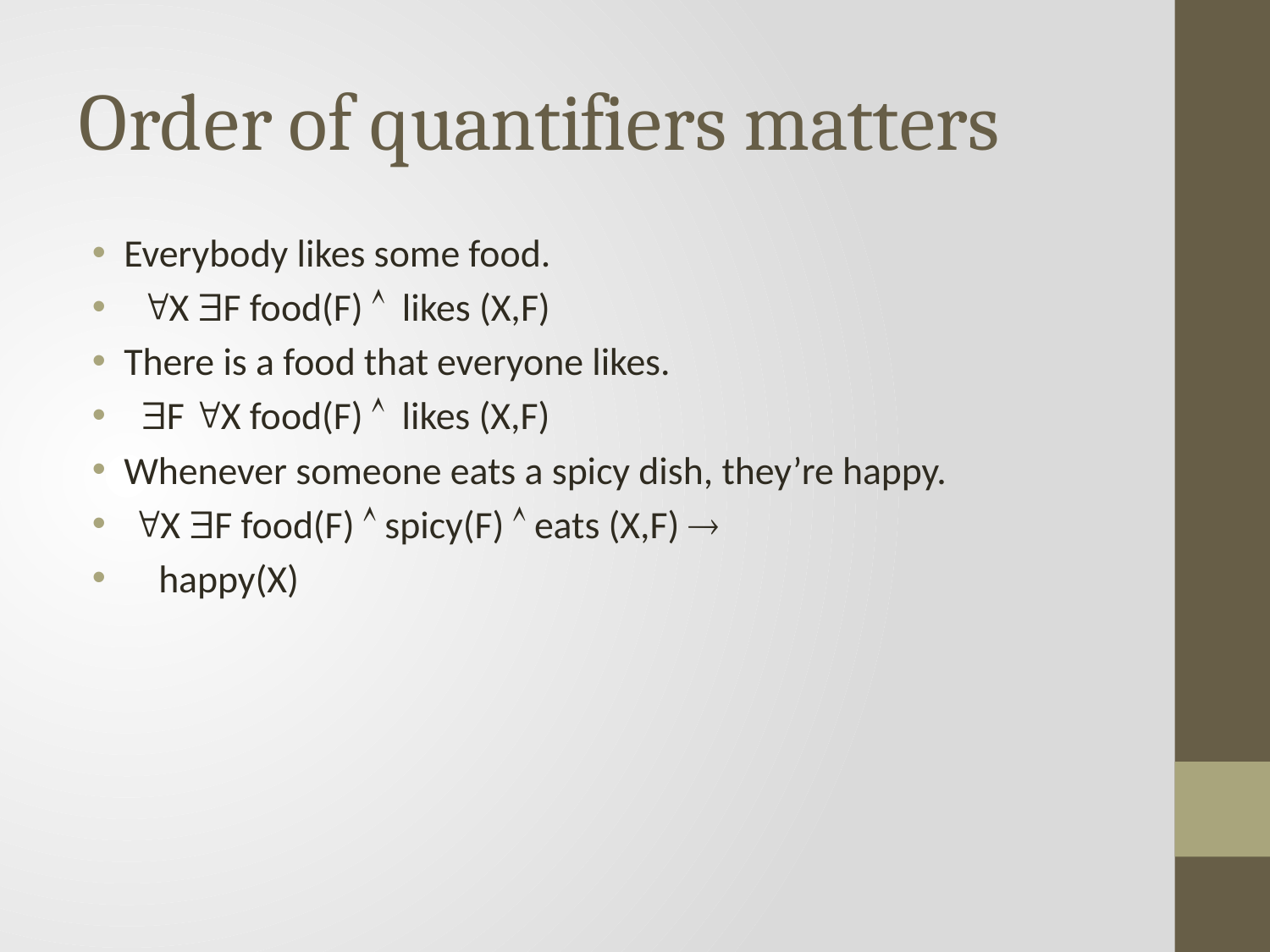

# Order of quantifiers matters
Everybody likes some food.
  ∀X ∃F food(F) ∧  likes (X,F)
There is a food that everyone likes.
  ∃F ∀X food(F) ∧  likes (X,F)
Whenever someone eats a spicy dish, they’re happy.
 ∀X ∃F food(F) ∧ spicy(F) ∧ eats (X,F) →
    happy(X)